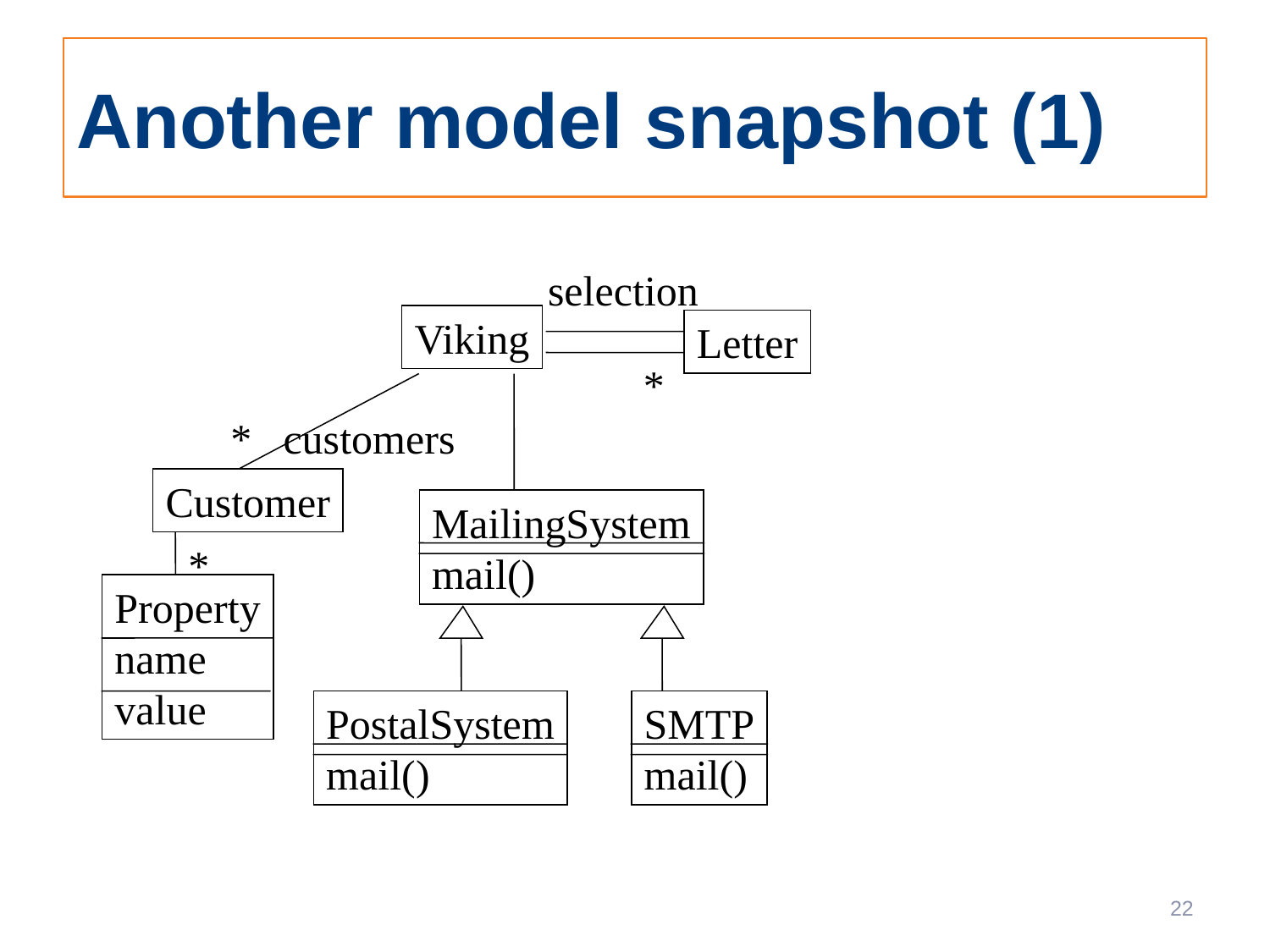

# Another model snapshot (1)
selection
Viking
Letter

*

*
customers
Customer
MailingSystem
mail()

*

Property
name
value

PostalSystem
mail()
SMTP
mail()

22